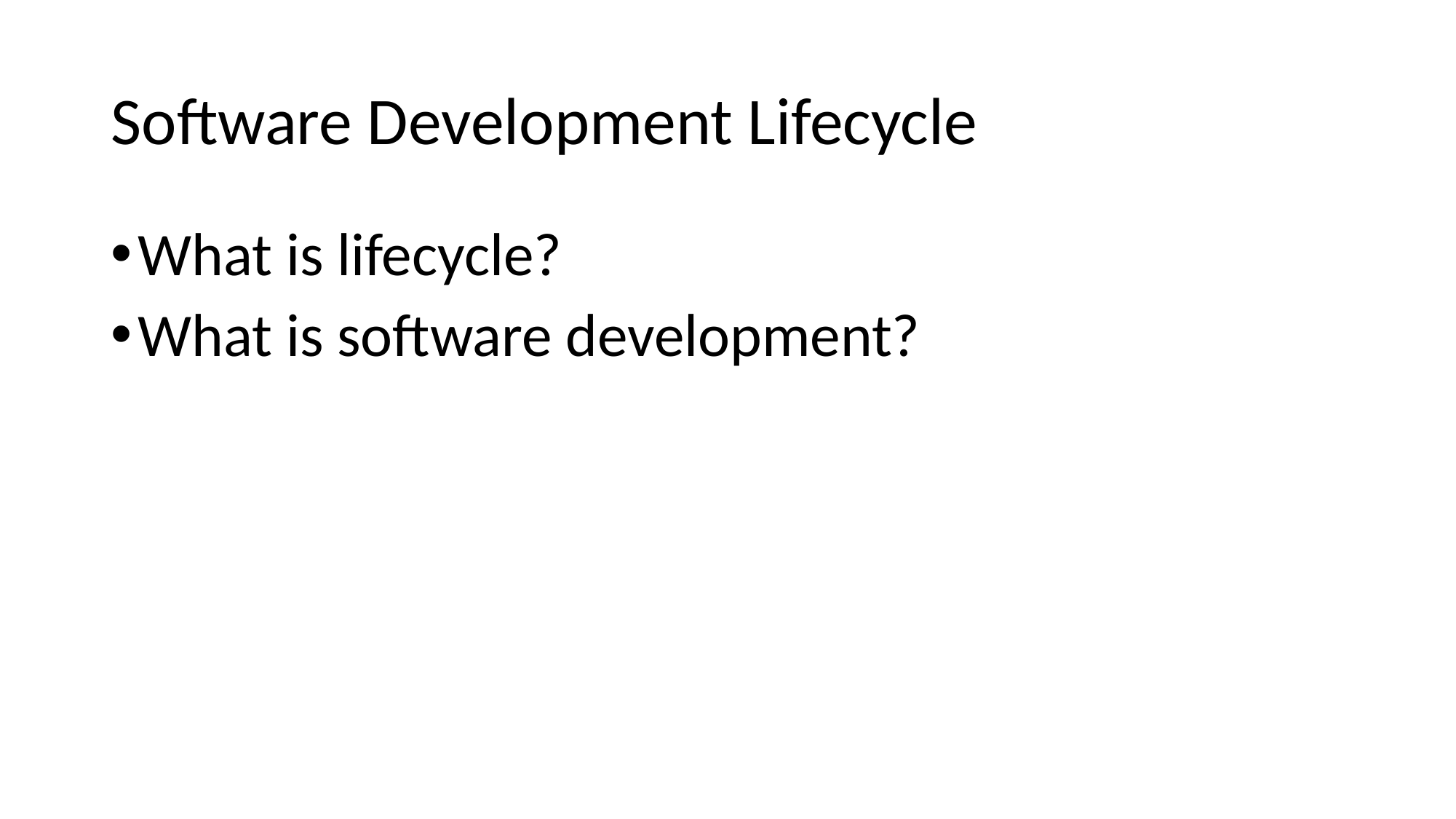

# Software Development Lifecycle
What is lifecycle?
What is software development?